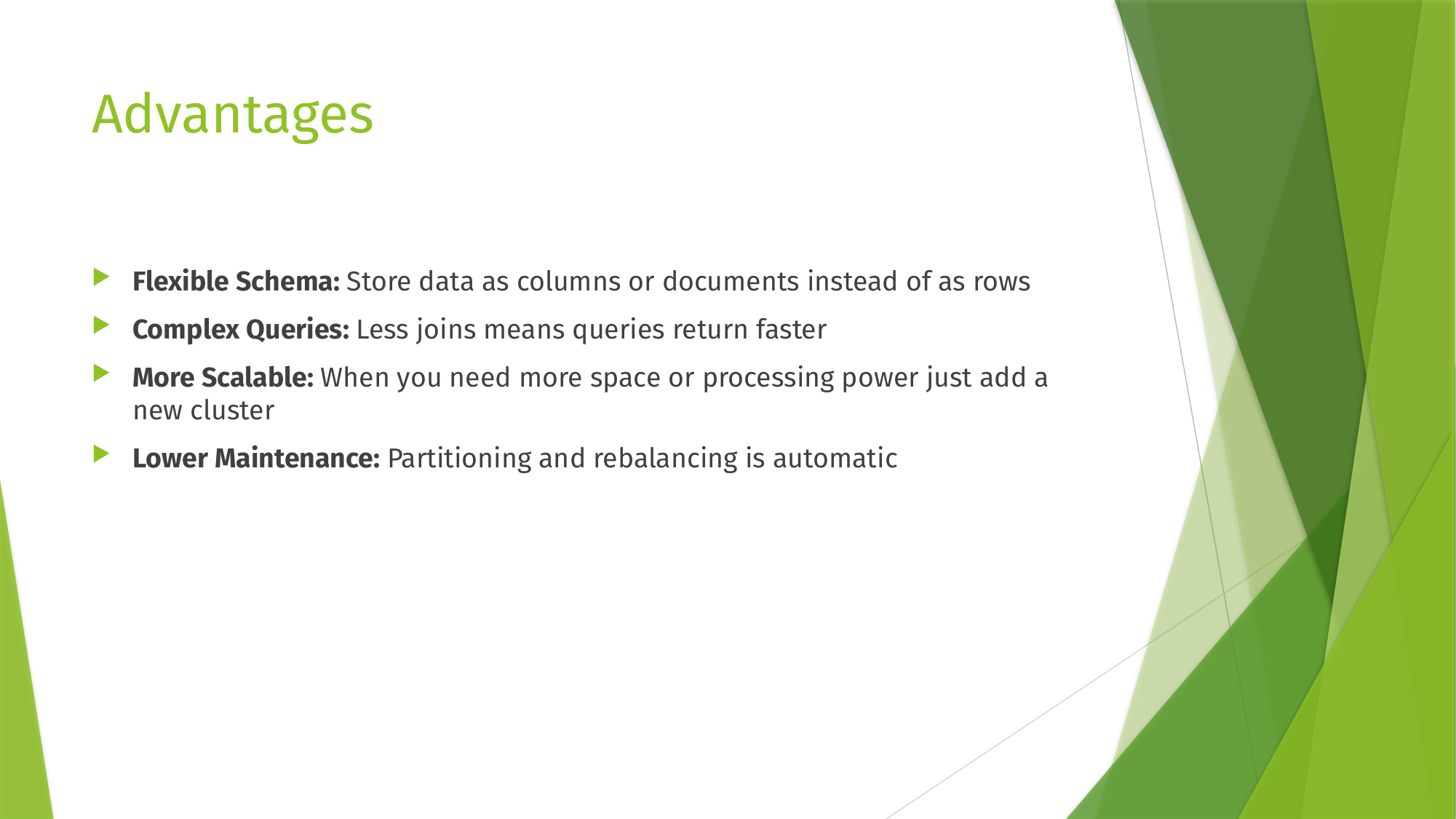

# Advantages
Flexible Schema: Store data as columns or documents instead of as rows
Complex Queries: Less joins means queries return faster
More Scalable: When you need more space or processing power just add a new cluster
Lower Maintenance: Partitioning and rebalancing is automatic